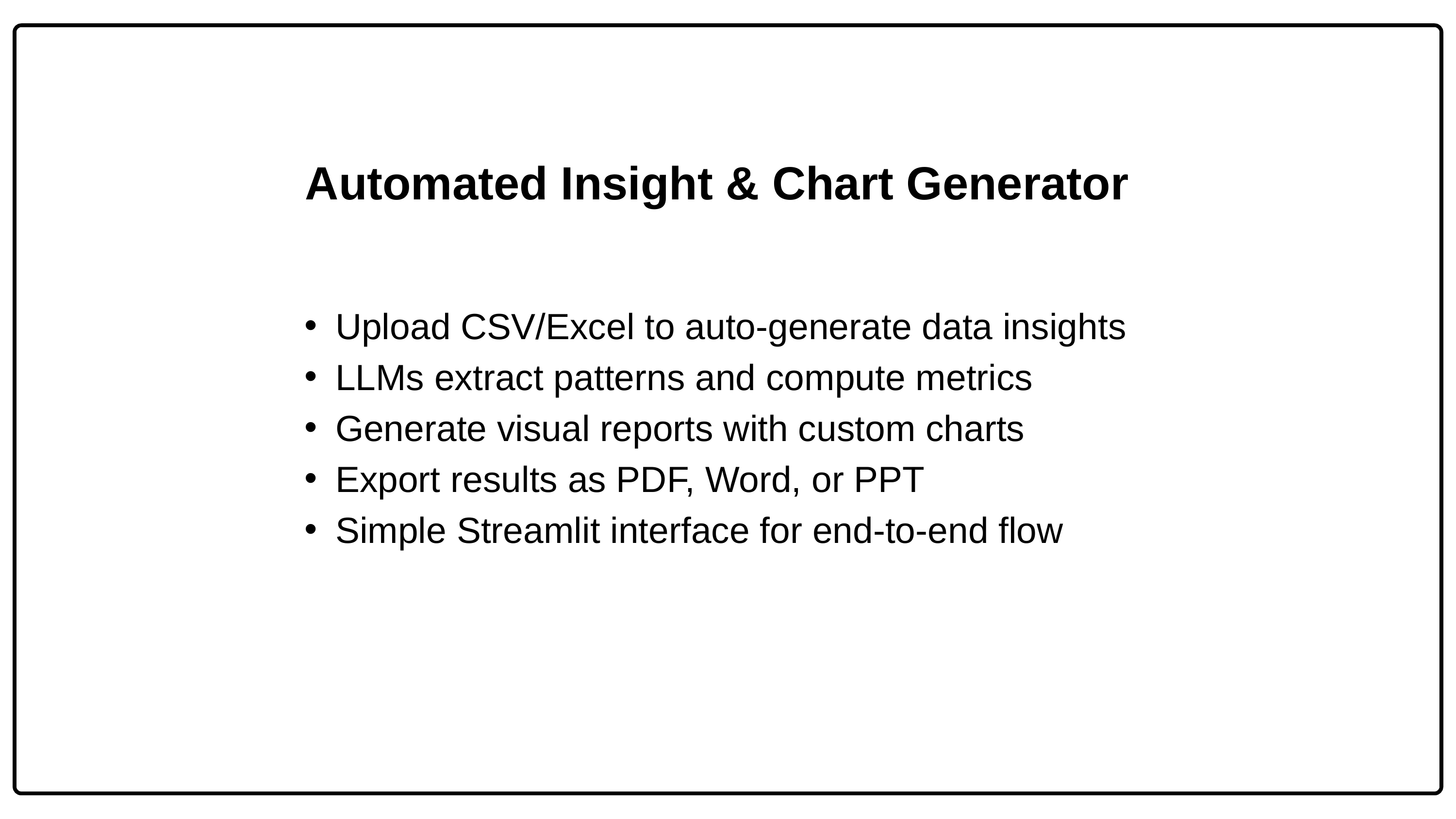

Automated Insight & Chart Generator
Upload CSV/Excel to auto-generate data insights
LLMs extract patterns and compute metrics
Generate visual reports with custom charts
Export results as PDF, Word, or PPT
Simple Streamlit interface for end-to-end flow